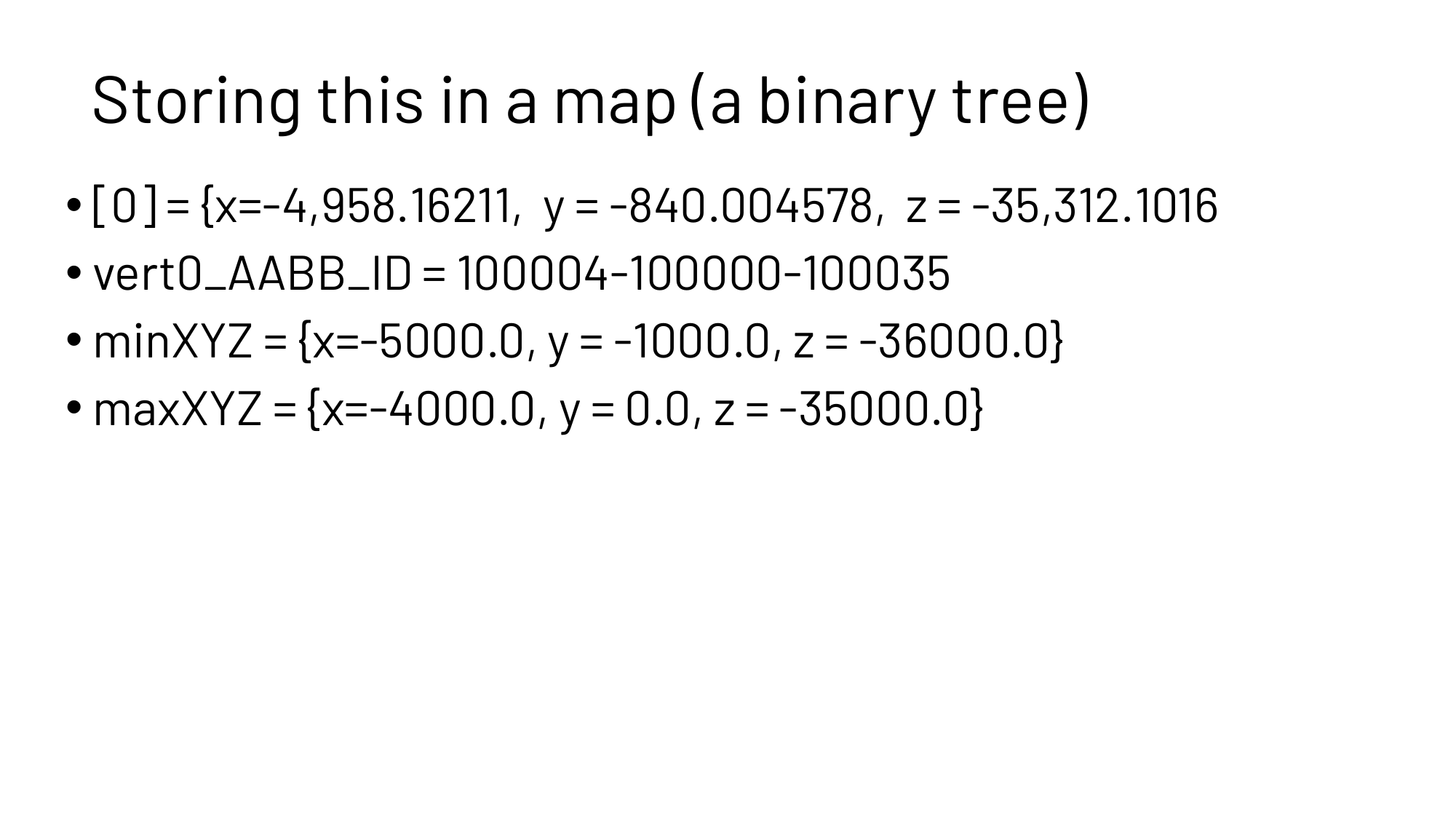

# Storing this in a map (a binary tree)
[0] = {x=-4,958.16211,  y = -840.004578,  z = -35,312.1016
vert0_AABB_ID = 100004-100000-100035
minXYZ = {x=-5000.0, y = -1000.0, z = -36000.0}
maxXYZ = {x=-4000.0, y = 0.0, z = -35000.0}